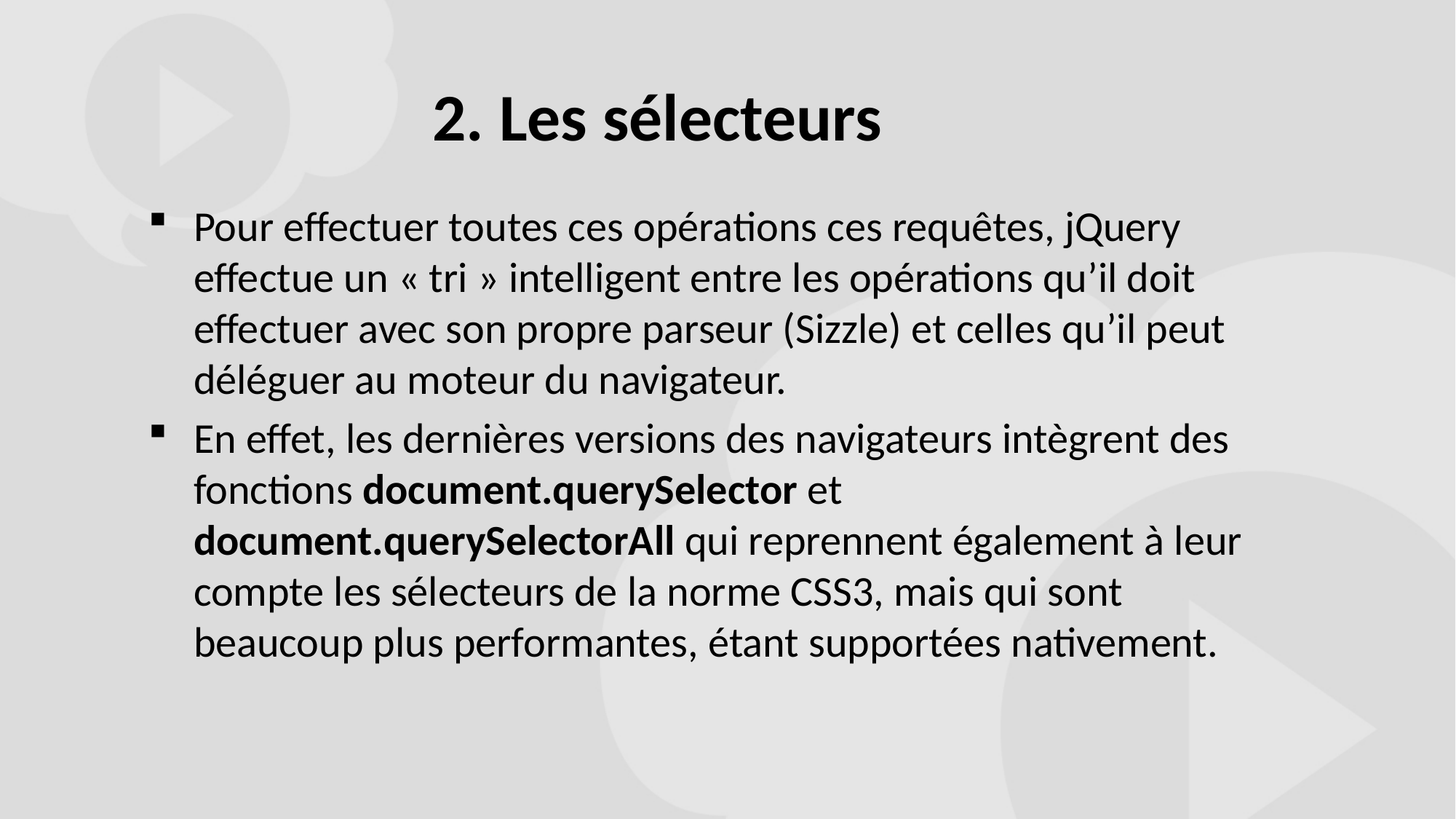

# 2. Les sélecteurs
Pour effectuer toutes ces opérations ces requêtes, jQuery effectue un « tri » intelligent entre les opérations qu’il doit effectuer avec son propre parseur (Sizzle) et celles qu’il peut déléguer au moteur du navigateur.
En effet, les dernières versions des navigateurs intègrent des fonctions document.querySelector et document.querySelectorAll qui reprennent également à leur compte les sélecteurs de la norme CSS3, mais qui sont beaucoup plus performantes, étant supportées nativement.